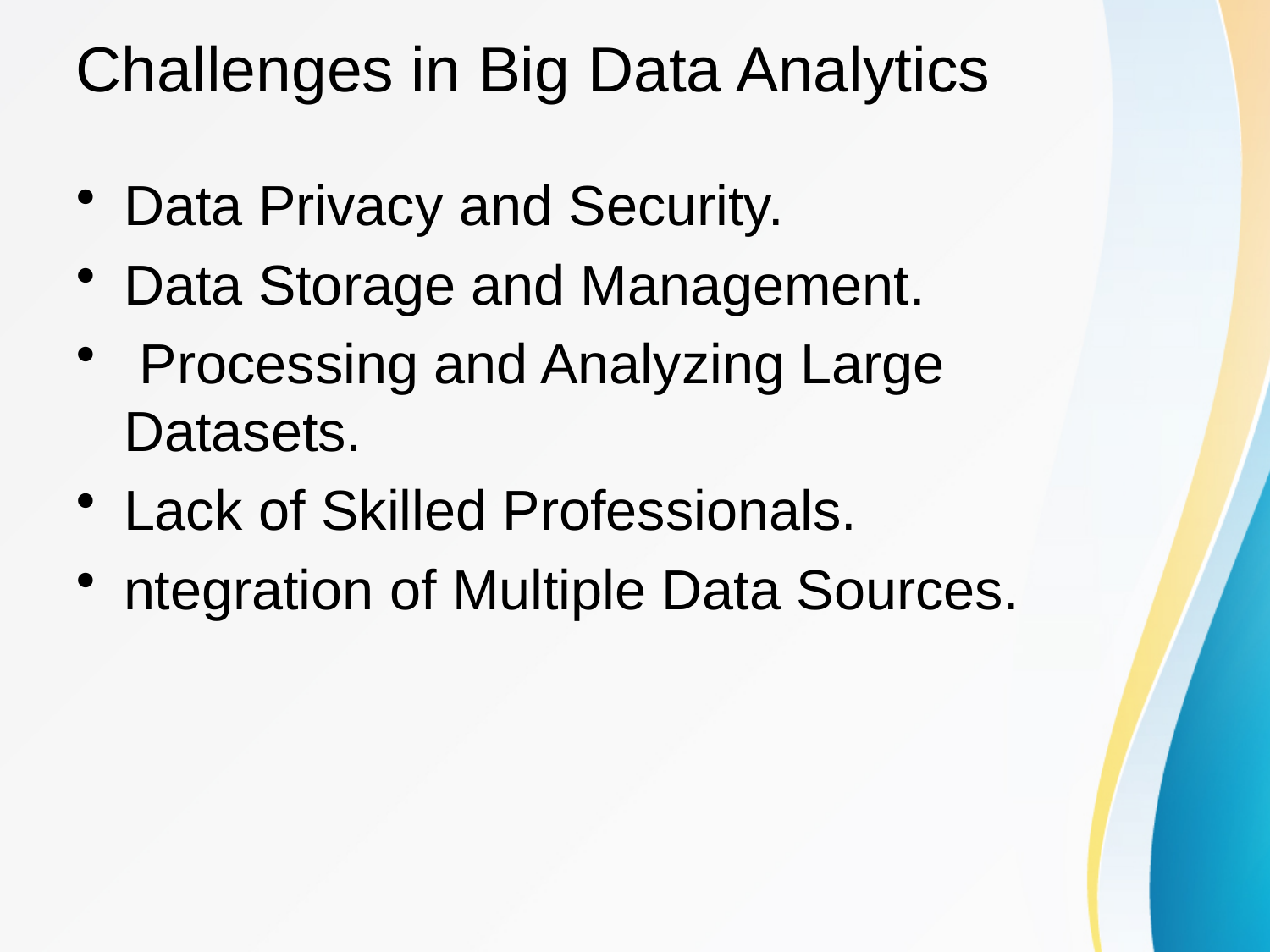

# Challenges in Big Data Analytics
Data Privacy and Security.
Data Storage and Management.
 Processing and Analyzing Large Datasets.
Lack of Skilled Professionals.
ntegration of Multiple Data Sources.